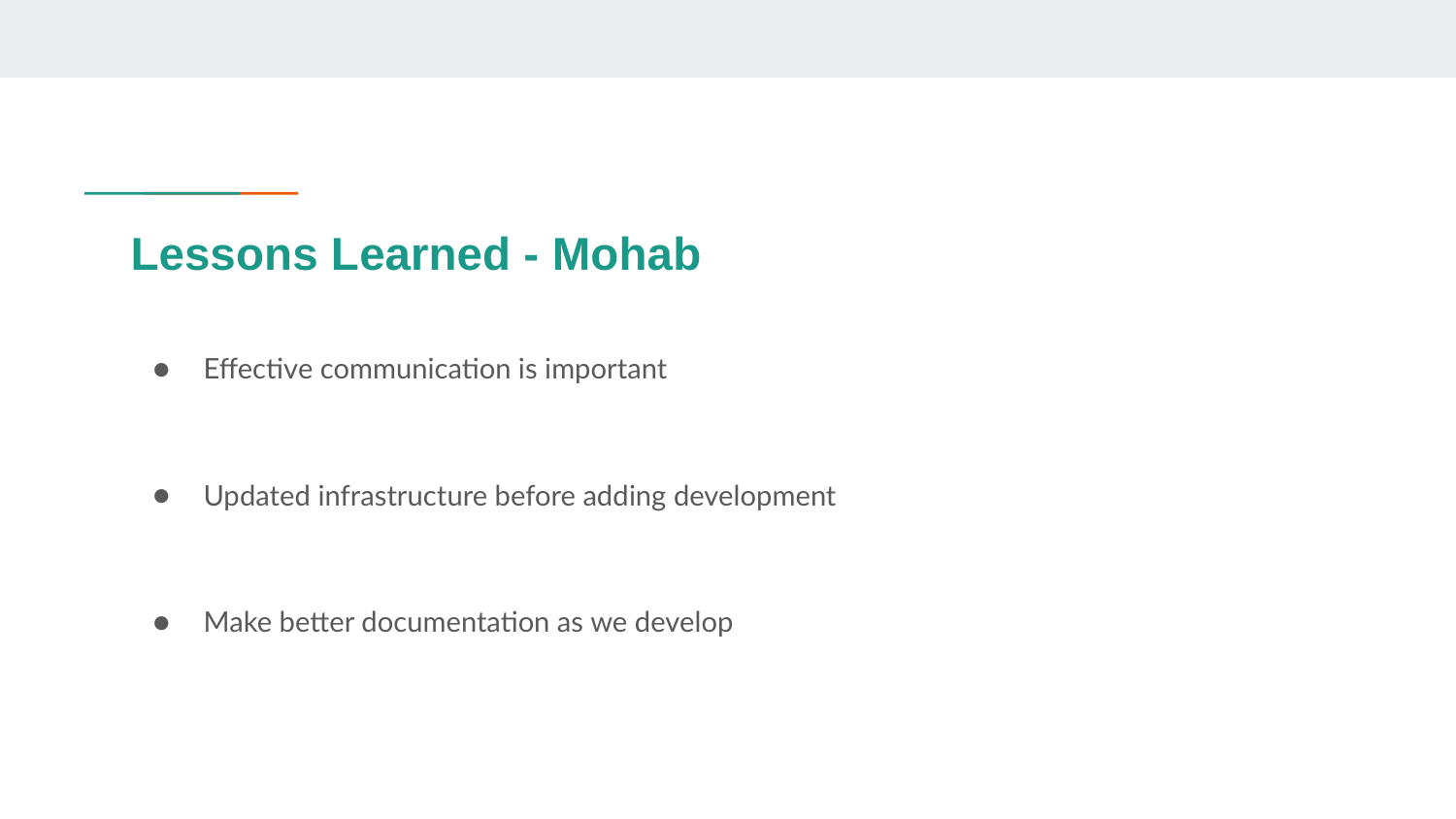

# Lessons Learned - Mohab
Effective communication is important

Updated infrastructure before adding development

Make better documentation as we develop